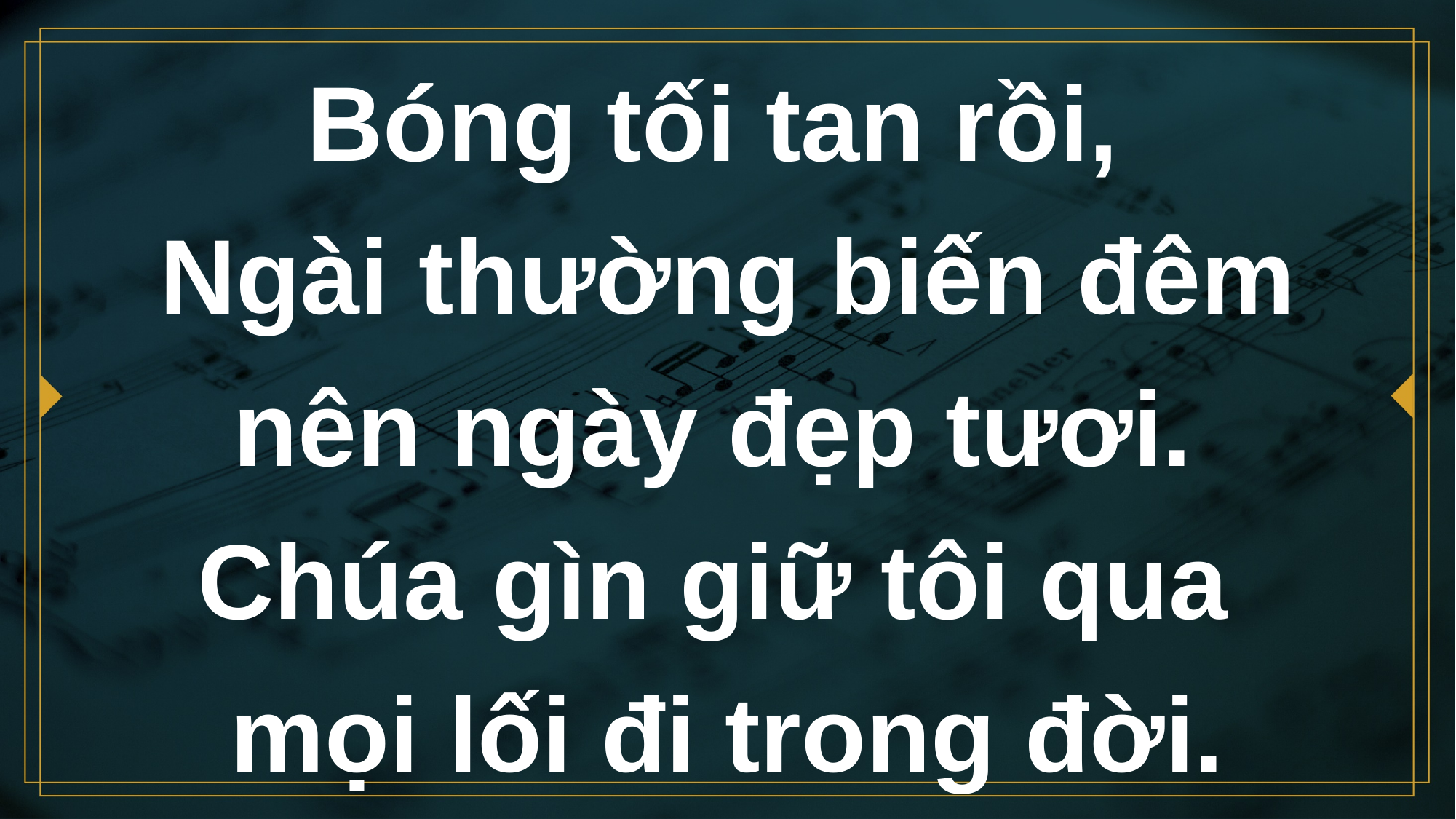

# Bóng tối tan rồi, Ngài thường biến đêm nên ngày đẹp tươi. Chúa gìn giữ tôi qua mọi lối đi trong đời.